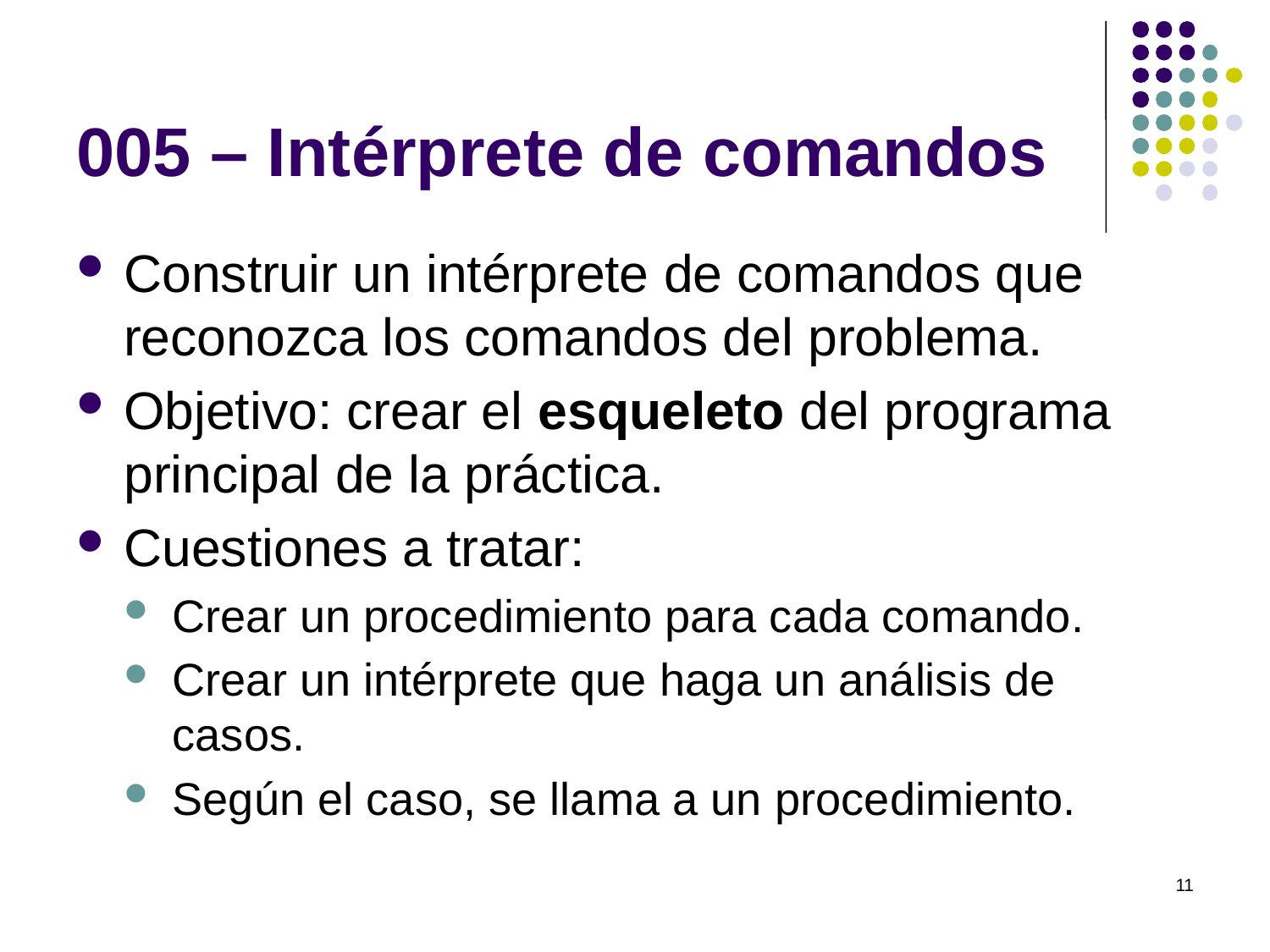

# 005 – Intérprete de comandos
Construir un intérprete de comandos que reconozca los comandos del problema.
Objetivo: crear el esqueleto del programa
principal de la práctica.
Cuestiones a tratar:
Crear un procedimiento para cada comando.
Crear un intérprete que haga un análisis de casos.
Según el caso, se llama a un procedimiento.
11